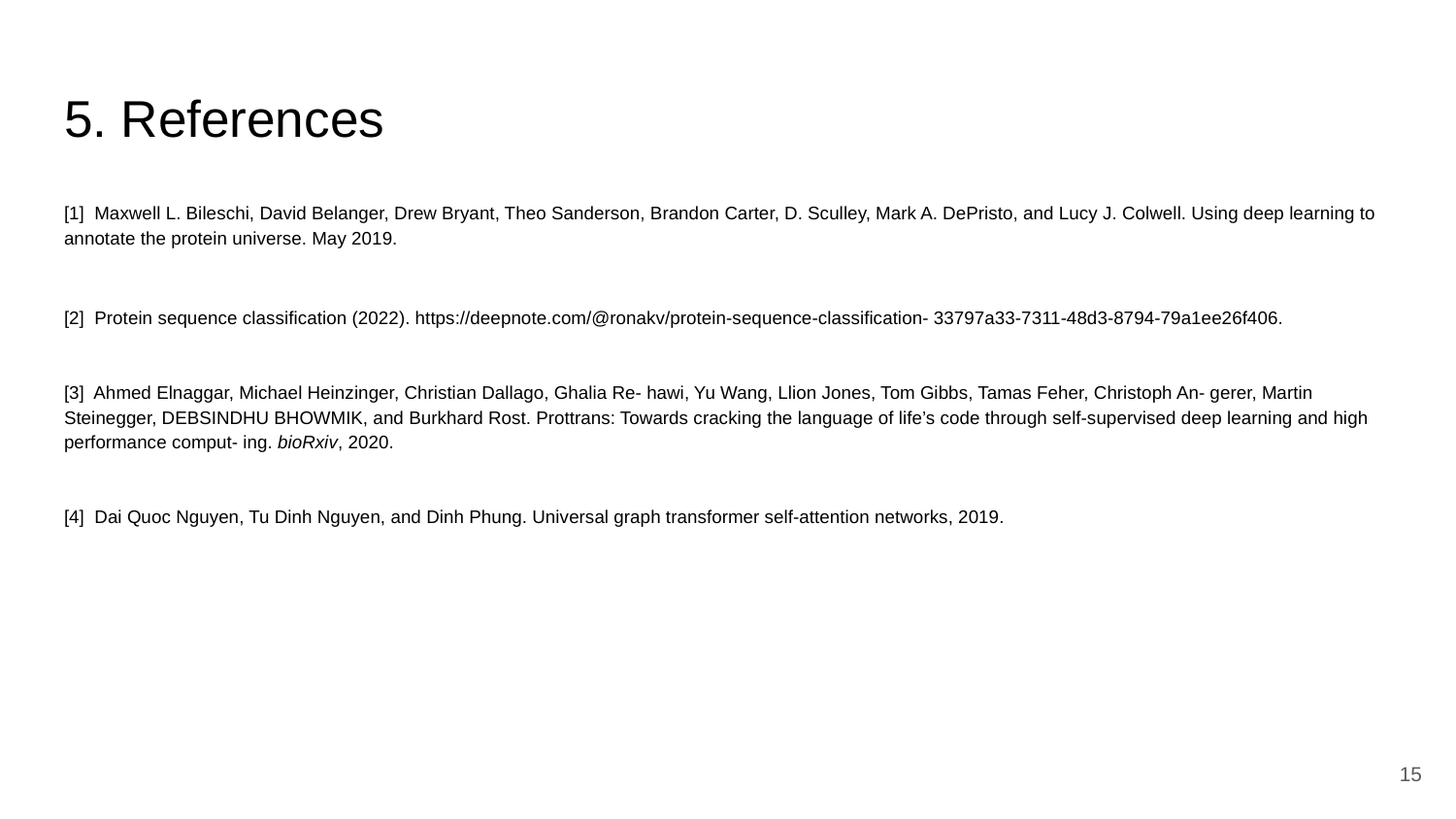

# 5. References

[1]  Maxwell L. Bileschi, David Belanger, Drew Bryant, Theo Sanderson, Brandon Carter, D. Sculley, Mark A. DePristo, and Lucy J. Colwell. Using deep learning to annotate the protein universe. May 2019.
[2]  Protein sequence classification (2022). https://deepnote.com/@ronakv/protein-sequence-classification- 33797a33-7311-48d3-8794-79a1ee26f406.
[3]  Ahmed Elnaggar, Michael Heinzinger, Christian Dallago, Ghalia Re- hawi, Yu Wang, Llion Jones, Tom Gibbs, Tamas Feher, Christoph An- gerer, Martin Steinegger, DEBSINDHU BHOWMIK, and Burkhard Rost. Prottrans: Towards cracking the language of life’s code through self-supervised deep learning and high performance comput- ing. bioRxiv, 2020.
[4]  Dai Quoc Nguyen, Tu Dinh Nguyen, and Dinh Phung. Universal graph transformer self-attention networks, 2019.
15